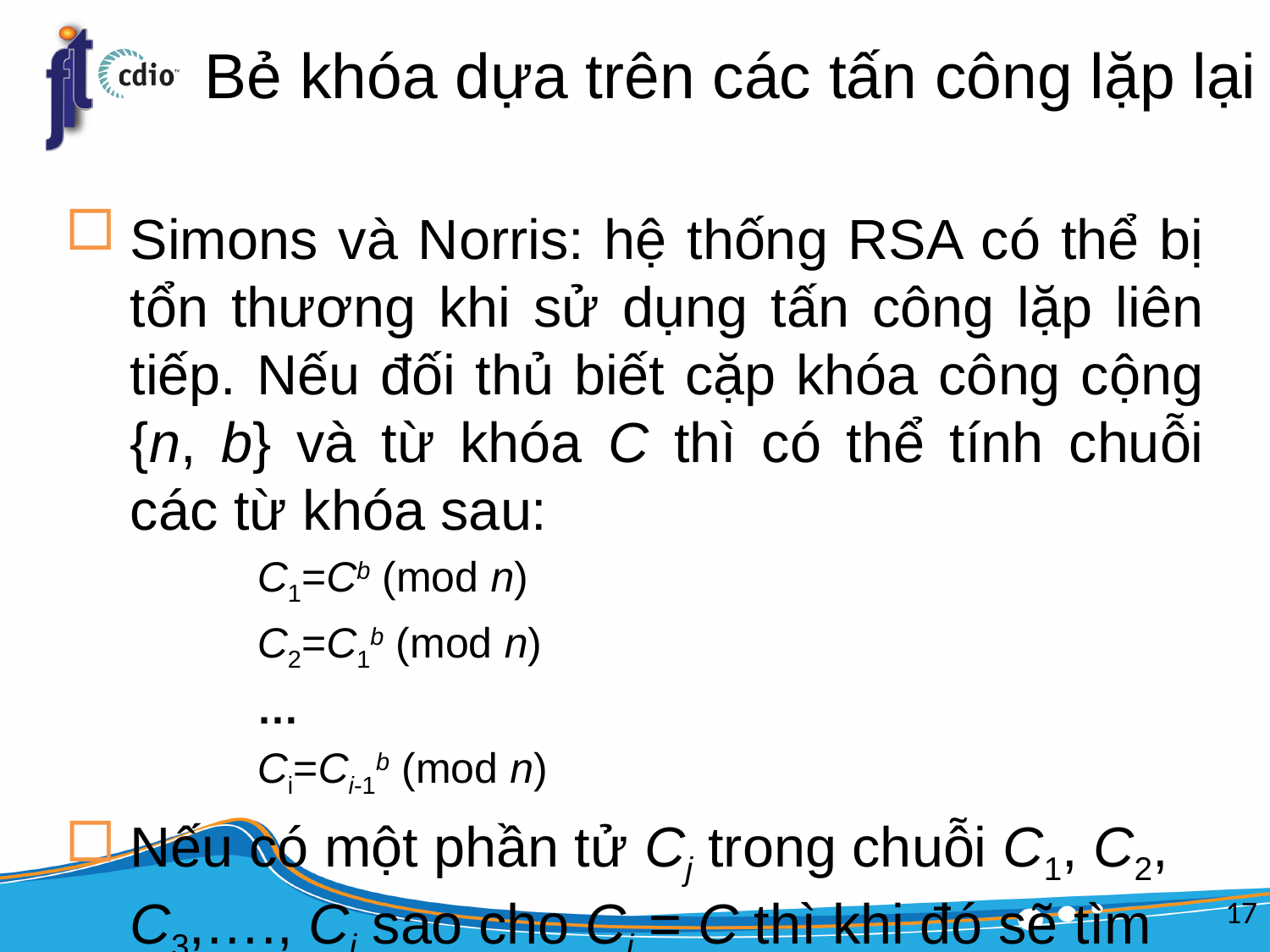

# Bẻ khóa dựa trên các tấn công lặp lại
Simons và Norris: hệ thống RSA có thể bị tổn thương khi sử dụng tấn công lặp liên tiếp. Nếu đối thủ biết cặp khóa công cộng {n, b} và từ khóa C thì có thể tính chuỗi các từ khóa sau:
		C1=Cb (mod n)
		C2=C1b (mod n)
		…
		Ci=Ci-1b (mod n)
Nếu có một phần tử Cj trong chuỗi C1, C2, C3,…., Ci sao cho Cj = C thì khi đó sẽ tìm được M = Cj-1  vì
		Cj = Cj-1b (mod n)
		C = Mb (mod n)
17